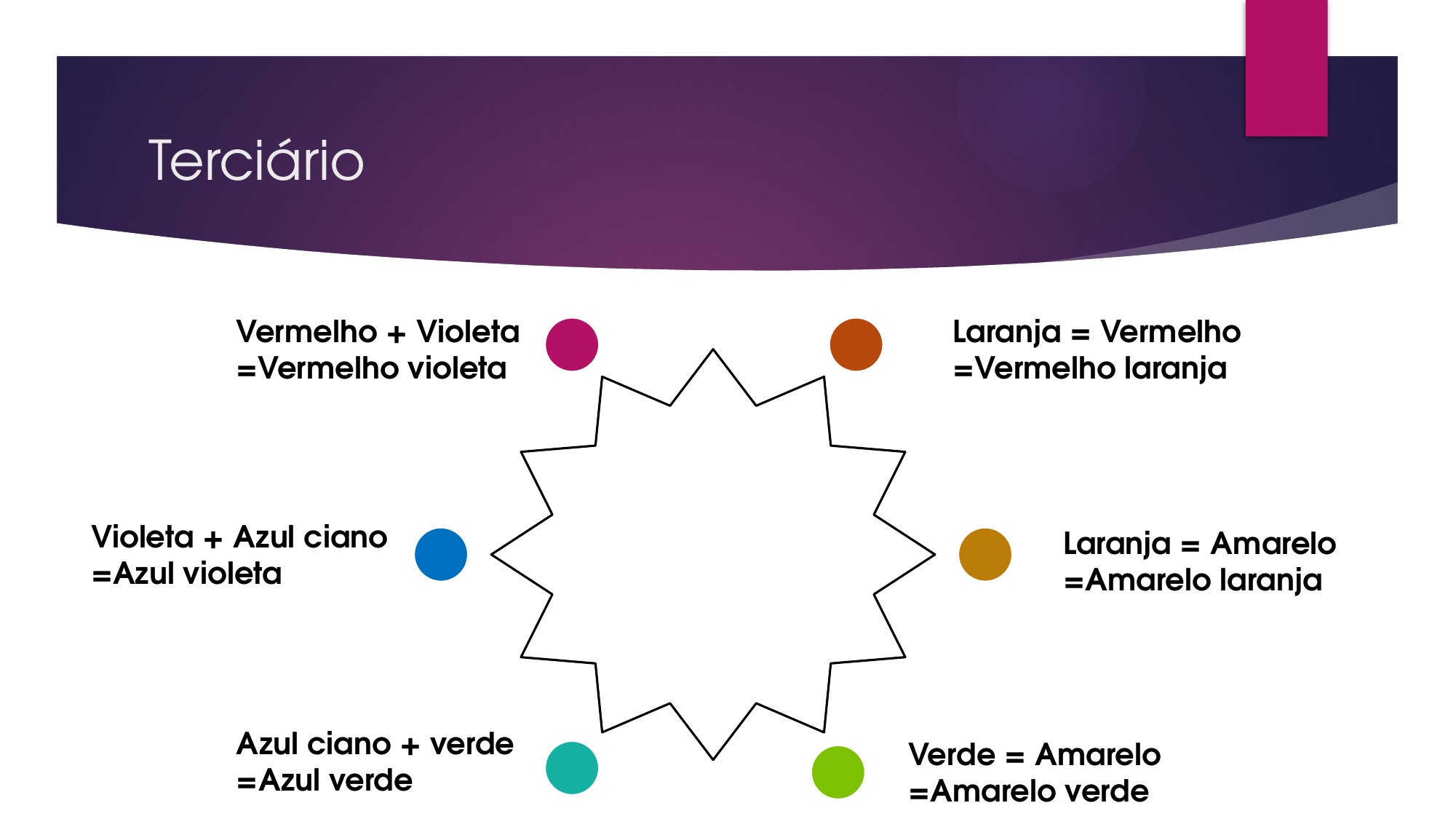

# Terciário
Vermelho + Violeta
=Vermelho violeta
Laranja = Vermelho
=Vermelho laranja

Violeta + Azul ciano
=Azul violeta
Laranja = Amarelo
=Amarelo laranja

Azul ciano + verde
=Azul verde
Verde = Amarelo
=Amarelo verde